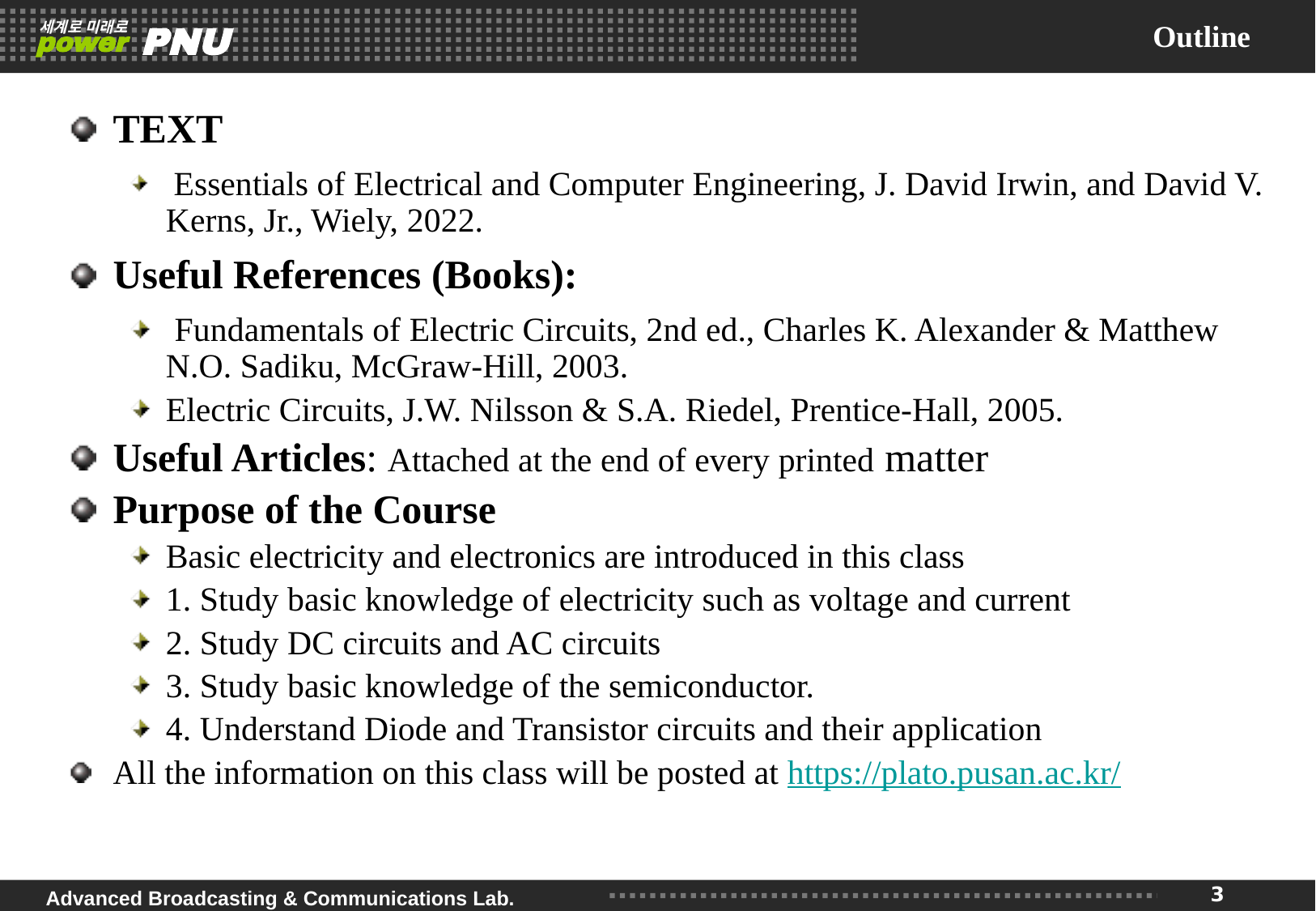

# Outline
TEXT
 Essentials of Electrical and Computer Engineering, J. David Irwin, and David V. Kerns, Jr., Wiely, 2022.
Useful References (Books):
 Fundamentals of Electric Circuits, 2nd ed., Charles K. Alexander & Matthew N.O. Sadiku, McGraw-Hill, 2003.
Electric Circuits, J.W. Nilsson & S.A. Riedel, Prentice-Hall, 2005.
Useful Articles: Attached at the end of every printed matter
Purpose of the Course
Basic electricity and electronics are introduced in this class
1. Study basic knowledge of electricity such as voltage and current
2. Study DC circuits and AC circuits
3. Study basic knowledge of the semiconductor.
4. Understand Diode and Transistor circuits and their application
All the information on this class will be posted at https://plato.pusan.ac.kr/